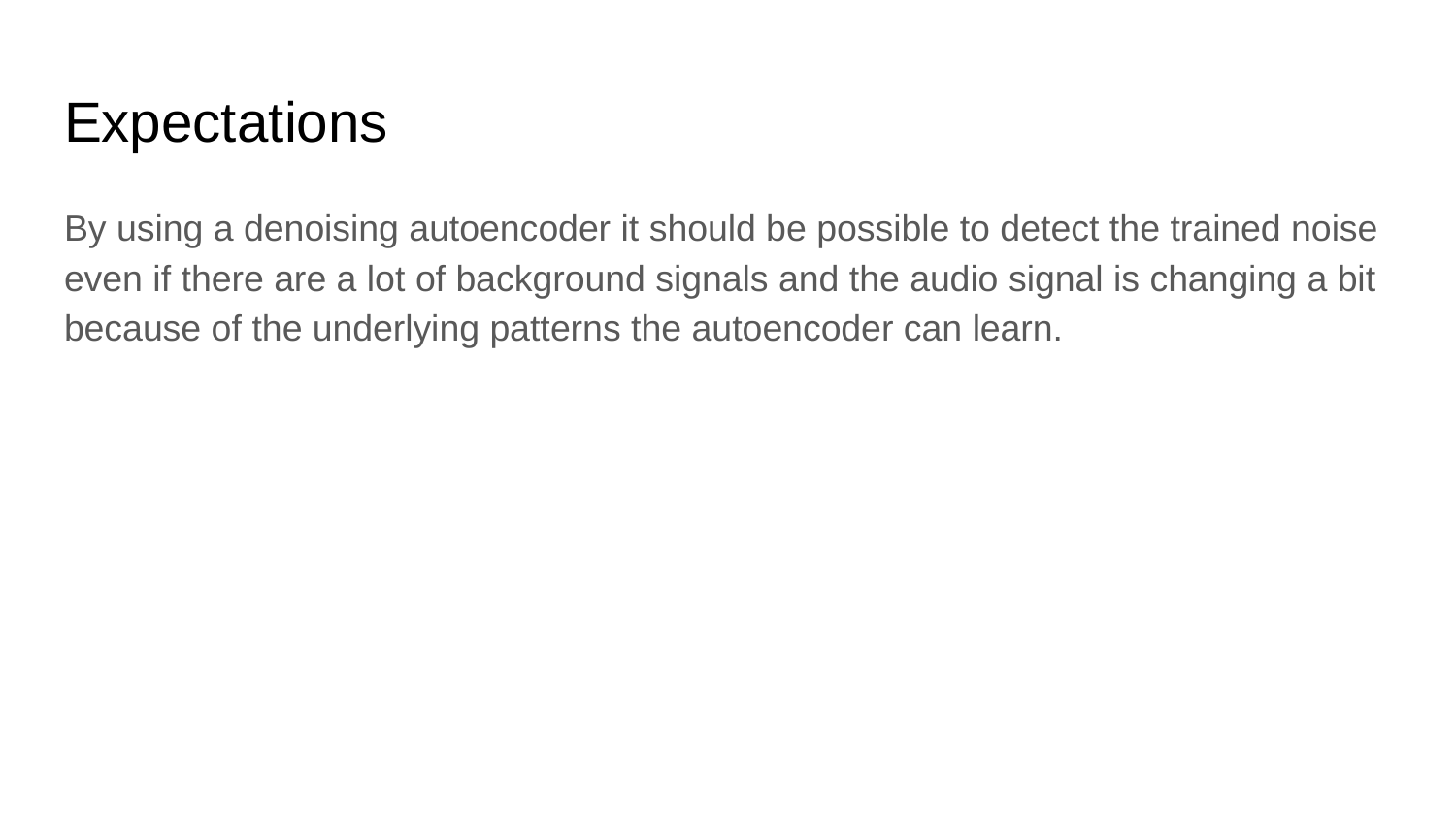

# Expectations
By using a denoising autoencoder it should be possible to detect the trained noise even if there are a lot of background signals and the audio signal is changing a bit because of the underlying patterns the autoencoder can learn.